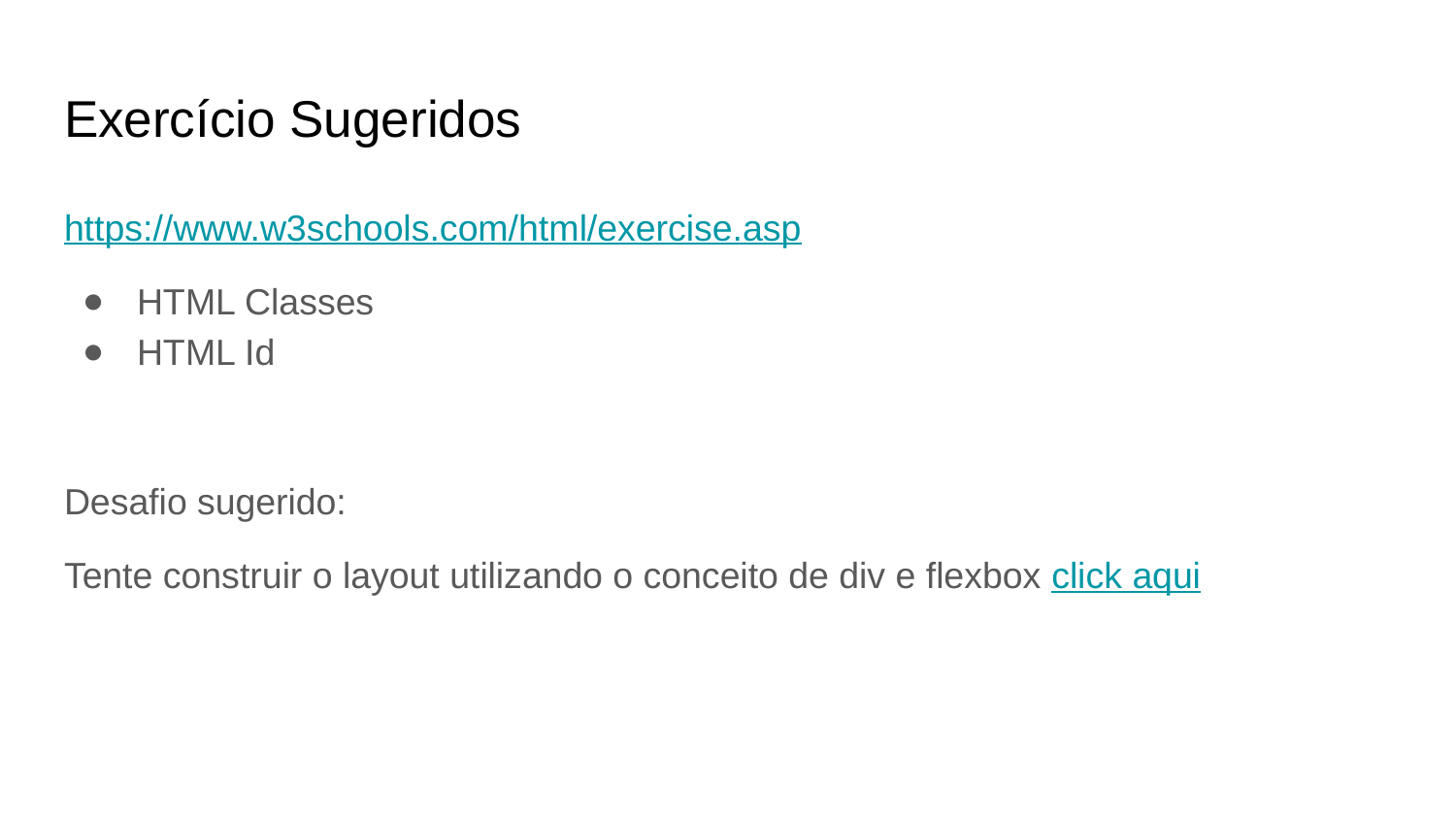

# Exercício Sugeridos
https://www.w3schools.com/html/exercise.asp
HTML Classes
HTML Id

Desafio sugerido:
Tente construir o layout utilizando o conceito de div e flexbox click aqui